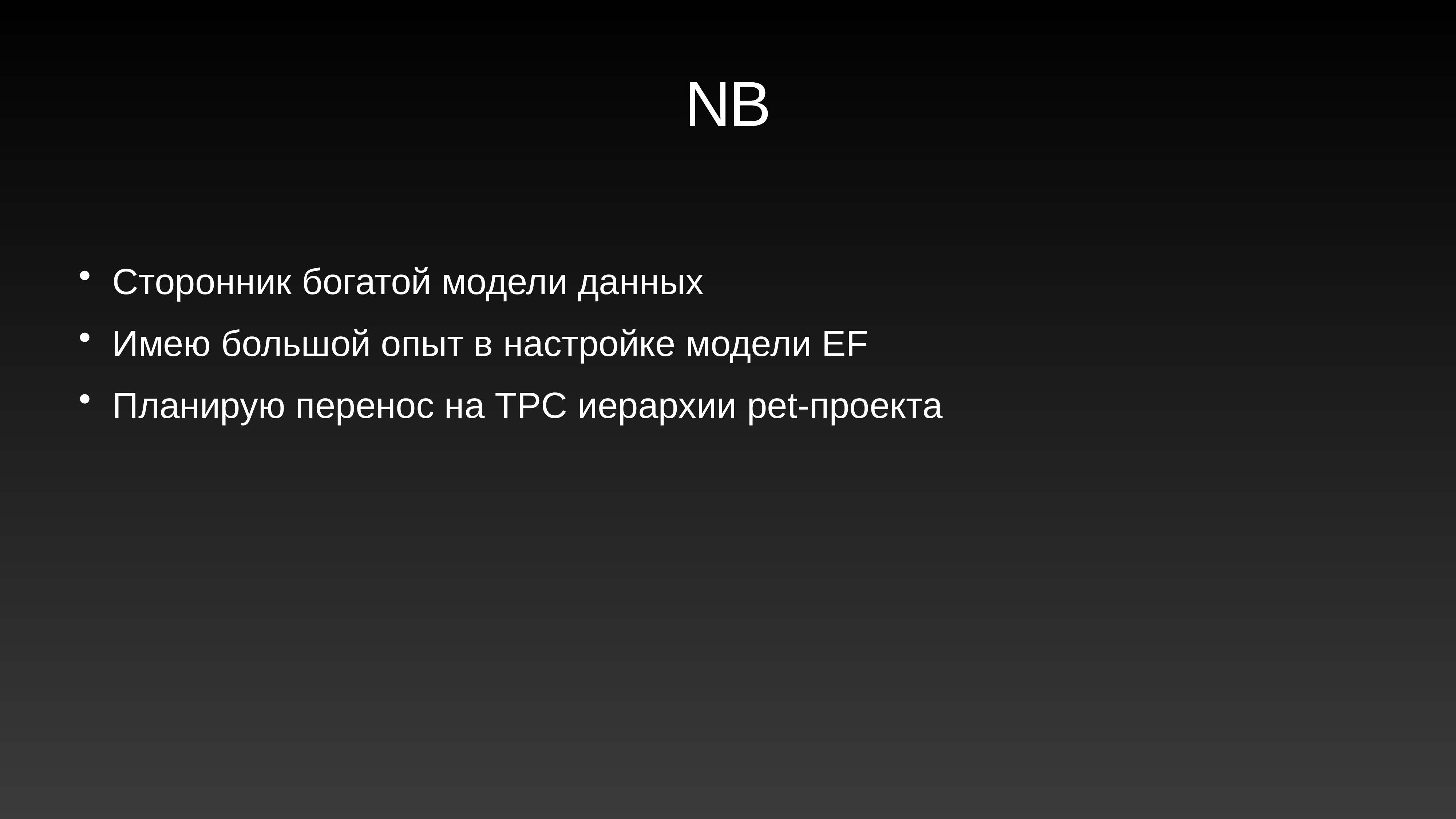

# NB
Сторонник богатой модели данных
Имею большой опыт в настройке модели EF
Планирую перенос на TPC иерархии pet-проекта